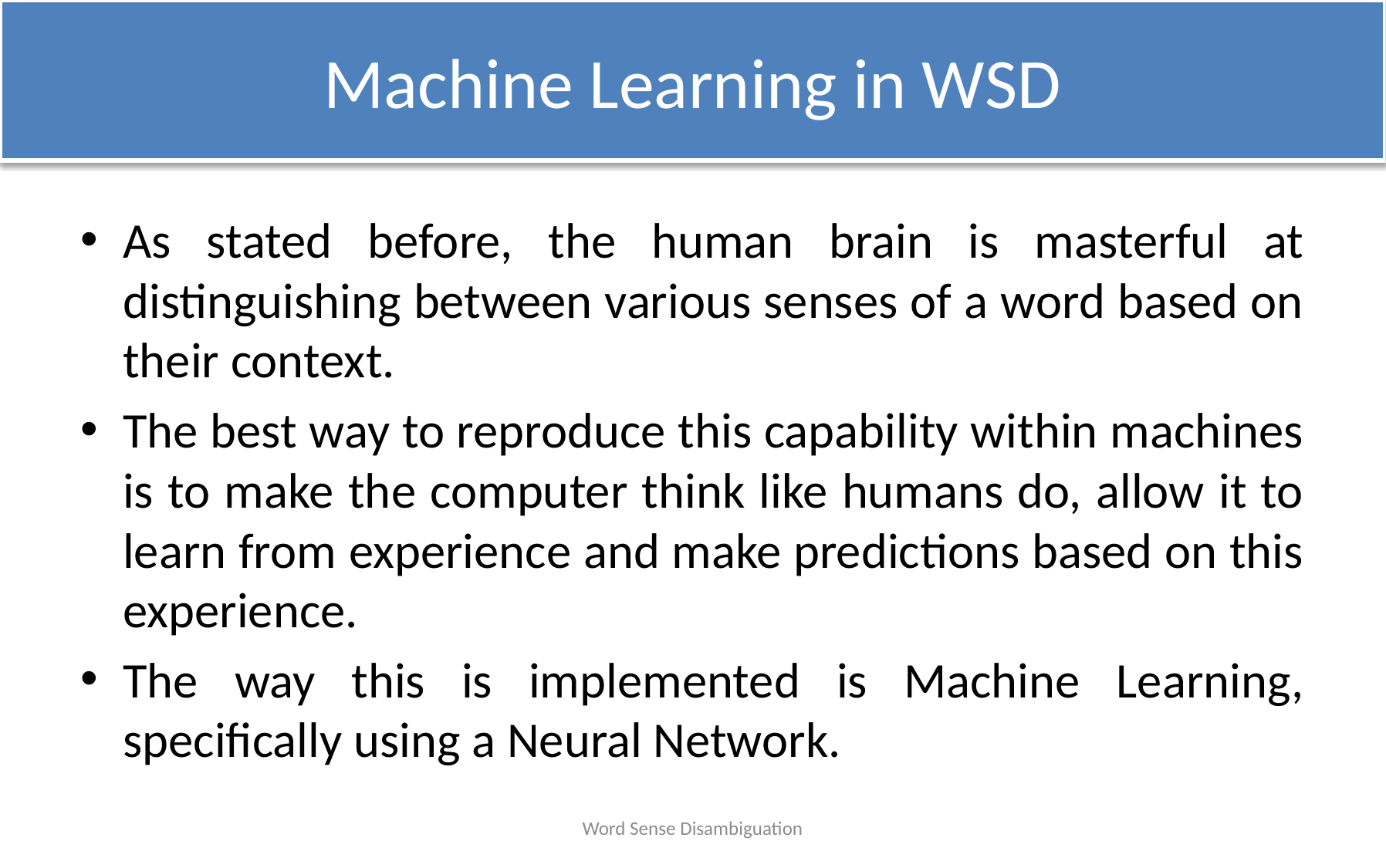

# Machine Learning in WSD
As stated before, the human brain is masterful at distinguishing between various senses of a word based on their context.
The best way to reproduce this capability within machines is to make the computer think like humans do, allow it to learn from experience and make predictions based on this experience.
The way this is implemented is Machine Learning, specifically using a Neural Network.
Word Sense Disambiguation